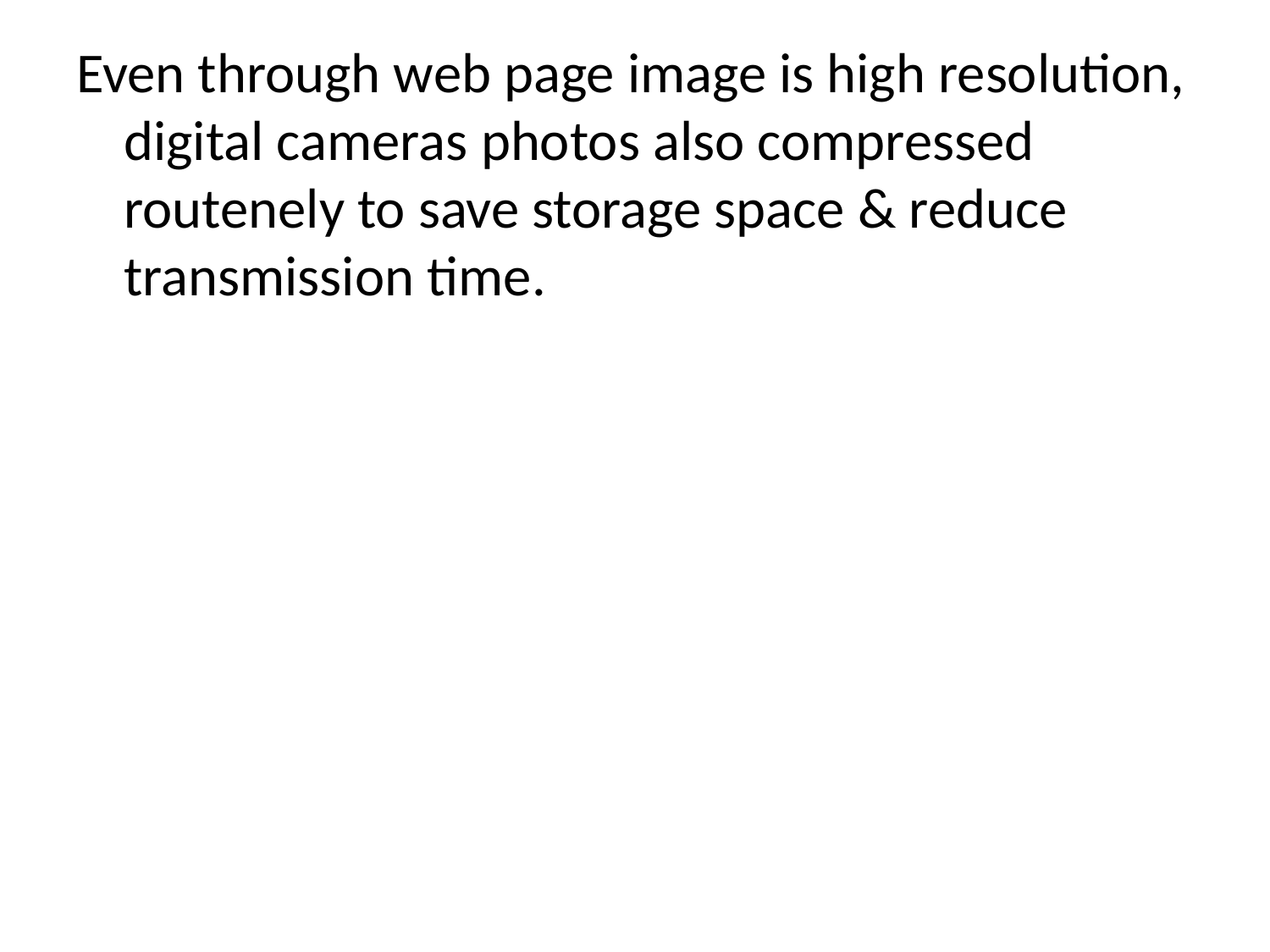

Even through web page image is high resolution, digital cameras photos also compressed routenely to save storage space & reduce transmission time.